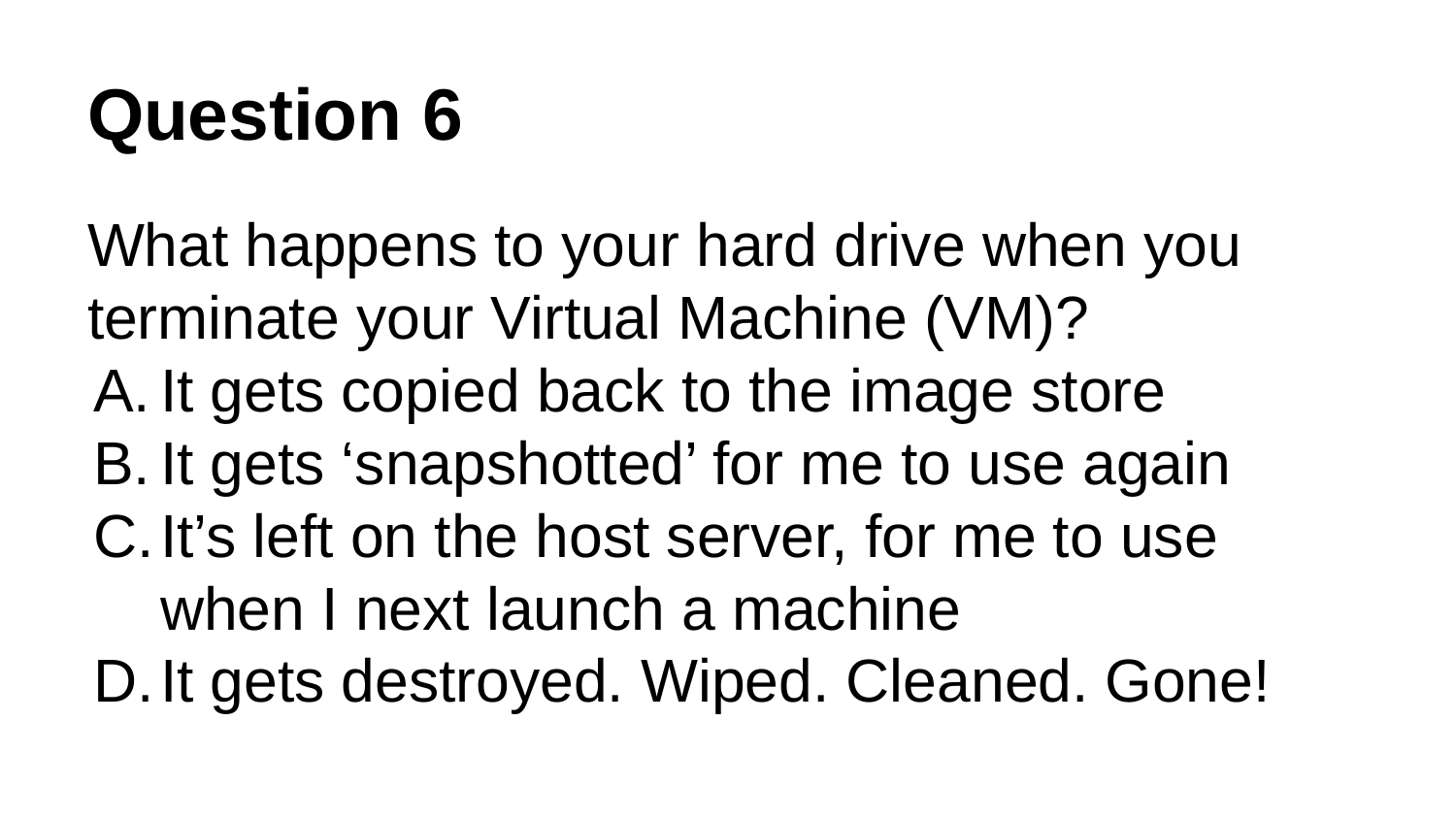

# Question 6
What happens to your hard drive when you terminate your Virtual Machine (VM)?
It gets copied back to the image store
It gets ‘snapshotted’ for me to use again
It’s left on the host server, for me to use when I next launch a machine
It gets destroyed. Wiped. Cleaned. Gone!